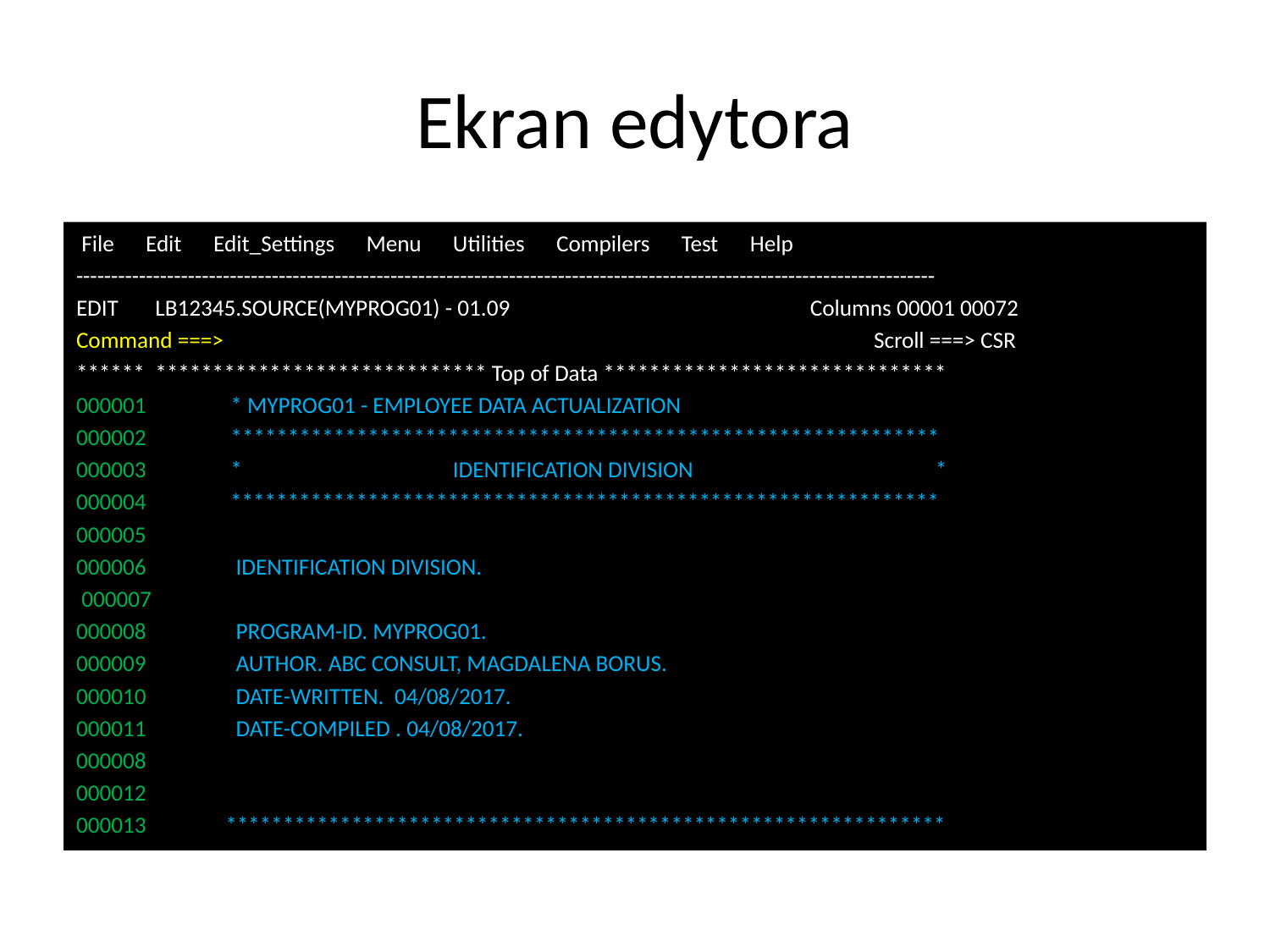

# Ekran edytora
 File      Edit      Edit_Settings      Menu      Utilities      Compilers      Test      Help
---------------------------------------------------------------------------------------------------------------------------
EDIT       LB12345.SOURCE(MYPROG01) - 01.09                                                         Columns 00001 00072
Command ===>                                                                                                                           Scroll ===> CSR
******  ***************************** Top of Data ******************************
000001                * MYPROG01 - EMPLOYEE DATA ACTUALIZATION
000002                **************************************************************
000003                *                                        IDENTIFICATION DIVISION                                              *
000004                **************************************************************
000005
000006                 IDENTIFICATION DIVISION.
 000007
000008                 PROGRAM-ID. MYPROG01.
000009                 AUTHOR. ABC CONSULT, MAGDALENA BORUS.
000010                 DATE-WRITTEN.  04/08/2017.
000011                 DATE-COMPILED . 04/08/2017.
000008
000012
000013               ***************************************************************